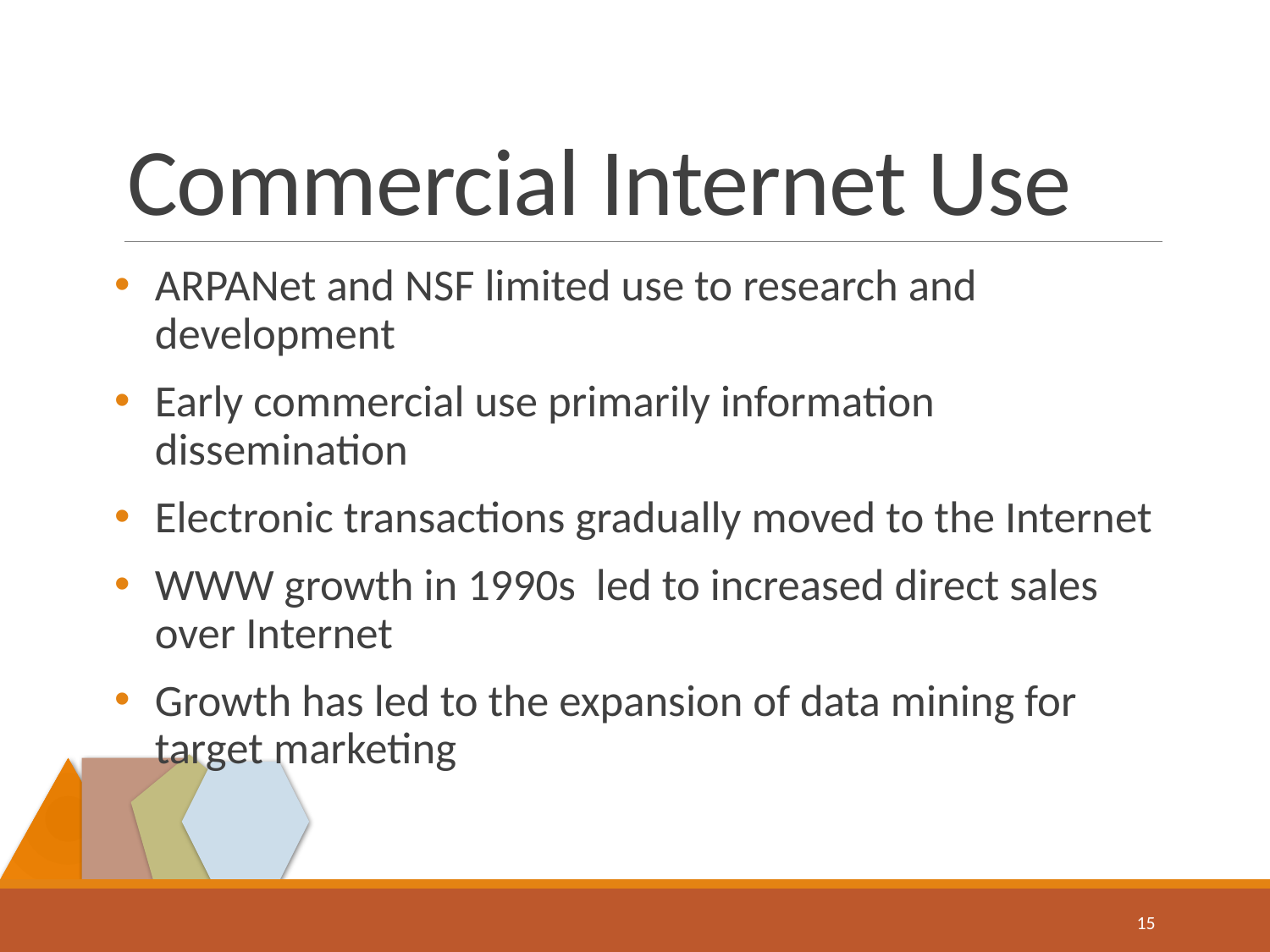

# Commercial Internet Use
ARPANet and NSF limited use to research and development
Early commercial use primarily information dissemination
Electronic transactions gradually moved to the Internet
WWW growth in 1990s  led to increased direct sales over Internet
Growth has led to the expansion of data mining for target marketing
15